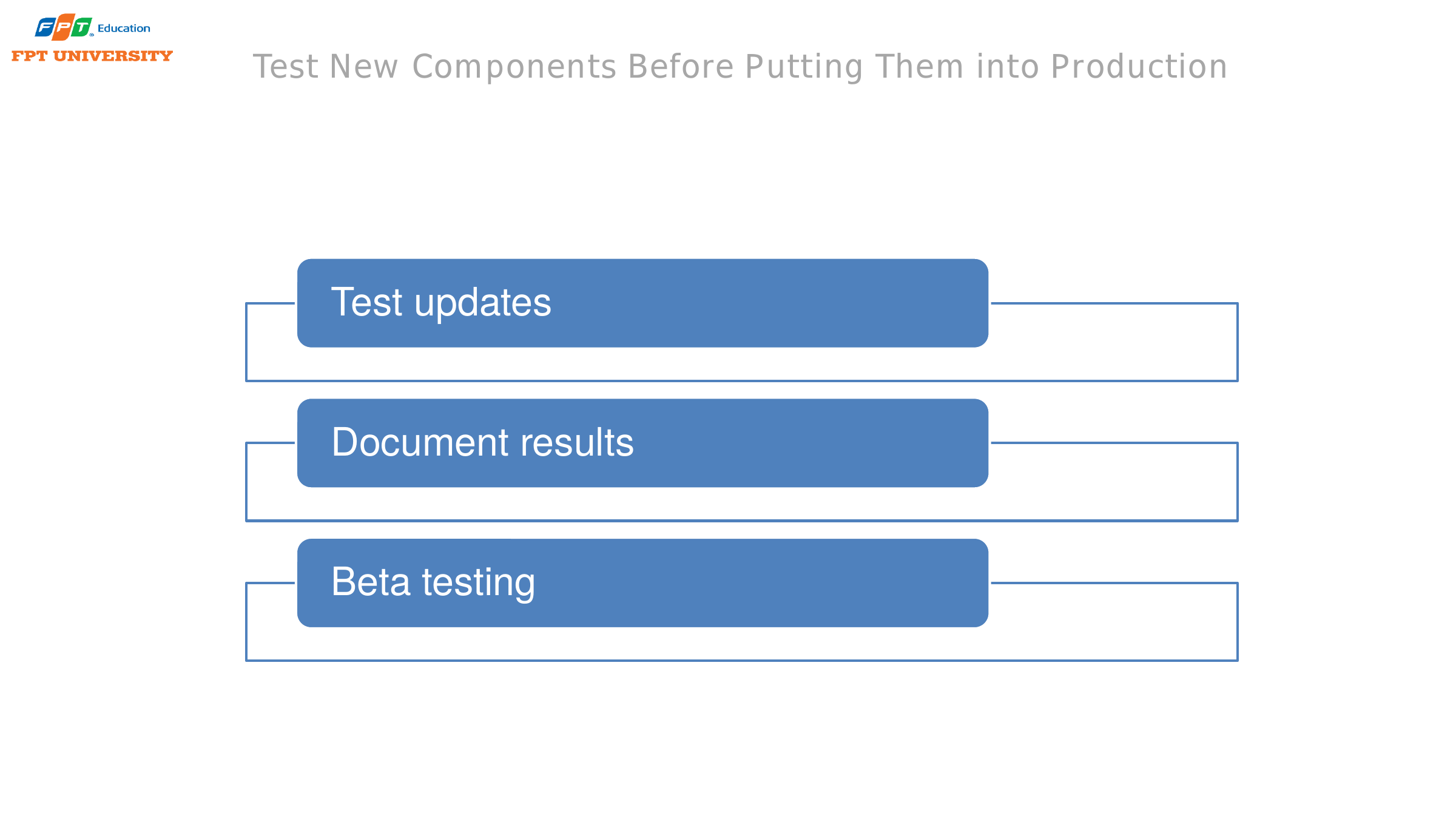

# Test New Components Before Putting Them into Production
Test updates
Document results
Beta testing